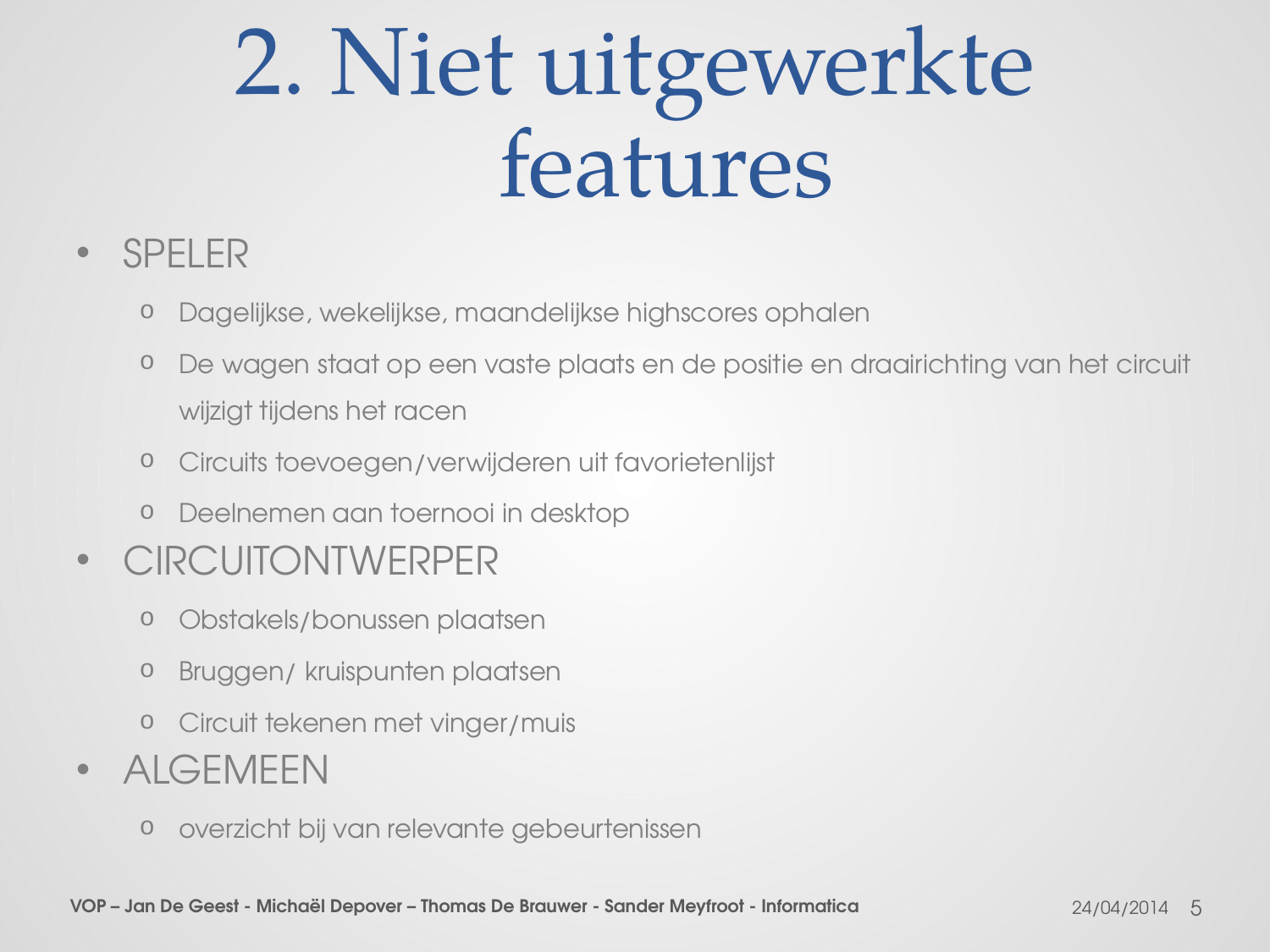

# 2. Niet uitgewerkte features
SPELER
Dagelijkse, wekelijkse, maandelijkse highscores ophalen
De wagen staat op een vaste plaats en de positie en draairichting van het circuit wijzigt tijdens het racen
Circuits toevoegen/verwijderen uit favorietenlijst
Deelnemen aan toernooi in desktop
CIRCUITONTWERPER
Obstakels/bonussen plaatsen
Bruggen/ kruispunten plaatsen
Circuit tekenen met vinger/muis
ALGEMEEN
overzicht bij van relevante gebeurtenissen
VOP – Jan De Geest - Michaël Depover – Thomas De Brauwer - Sander Meyfroot - Informatica
24/04/2014
5